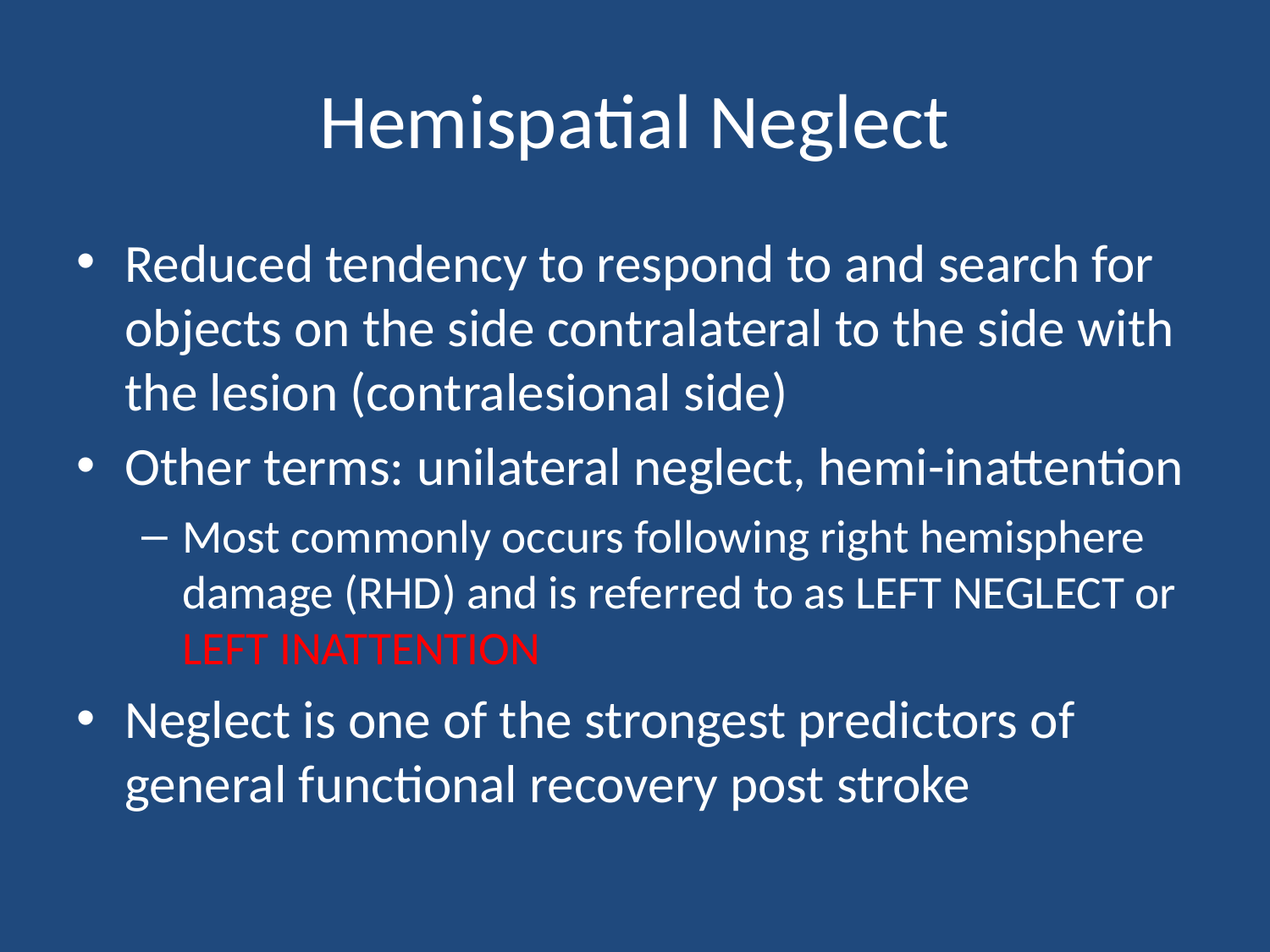

# Hemispatial Neglect
Reduced tendency to respond to and search for objects on the side contralateral to the side with the lesion (contralesional side)
Other terms: unilateral neglect, hemi-inattention
Most commonly occurs following right hemisphere damage (RHD) and is referred to as LEFT NEGLECT or LEFT INATTENTION
Neglect is one of the strongest predictors of general functional recovery post stroke